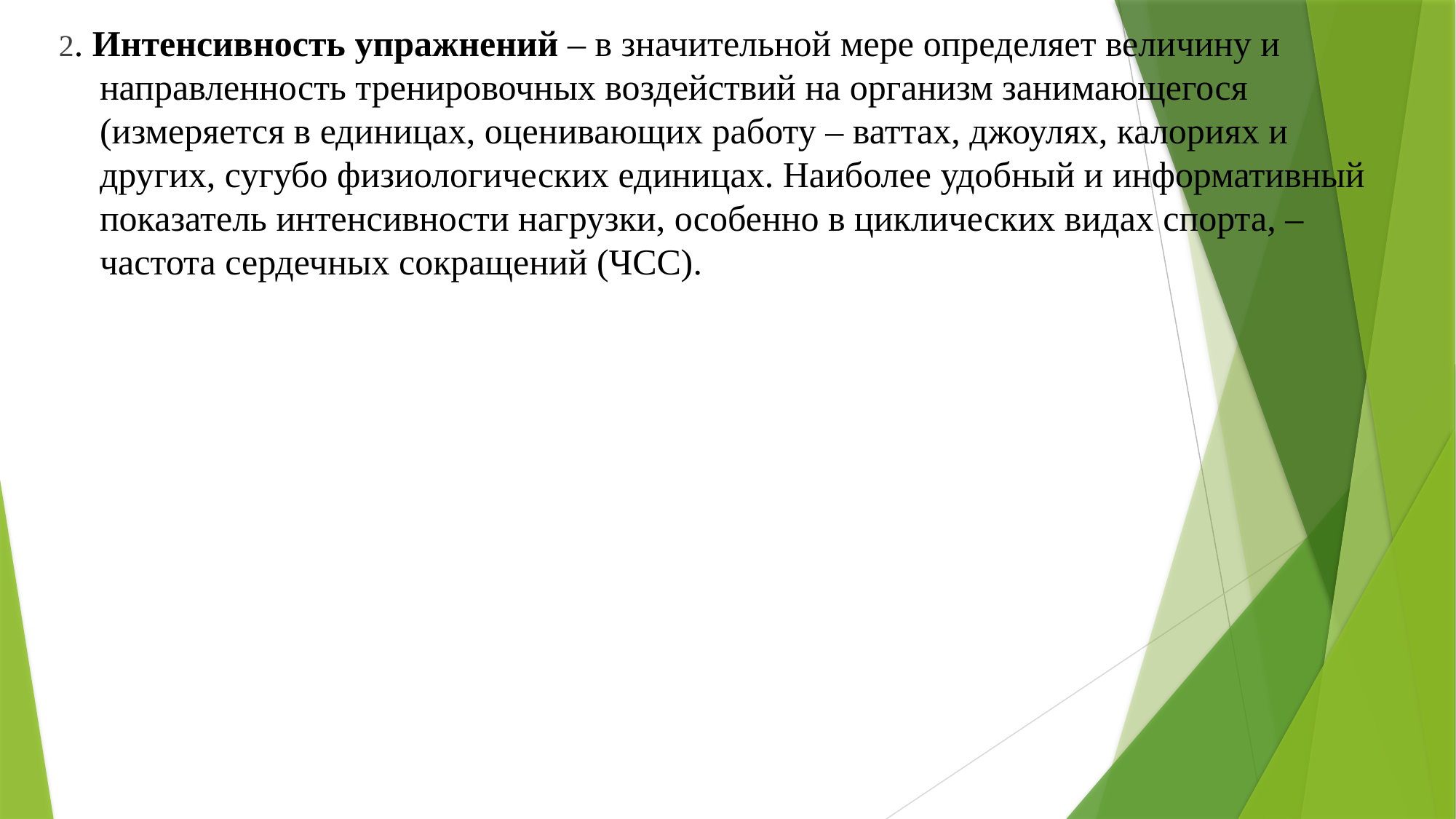

2. Интенсивность упражнений – в значительной мере определяет величину и направленность тренировочных воздействий на организм занимающегося (измеряется в единицах, оценивающих работу – ваттах, джоулях, калориях и других, сугубо физиологических единицах. Наиболее удобный и информативный показатель интенсивности нагрузки, особенно в циклических видах спорта, – частота сердечных сокращений (ЧСС).